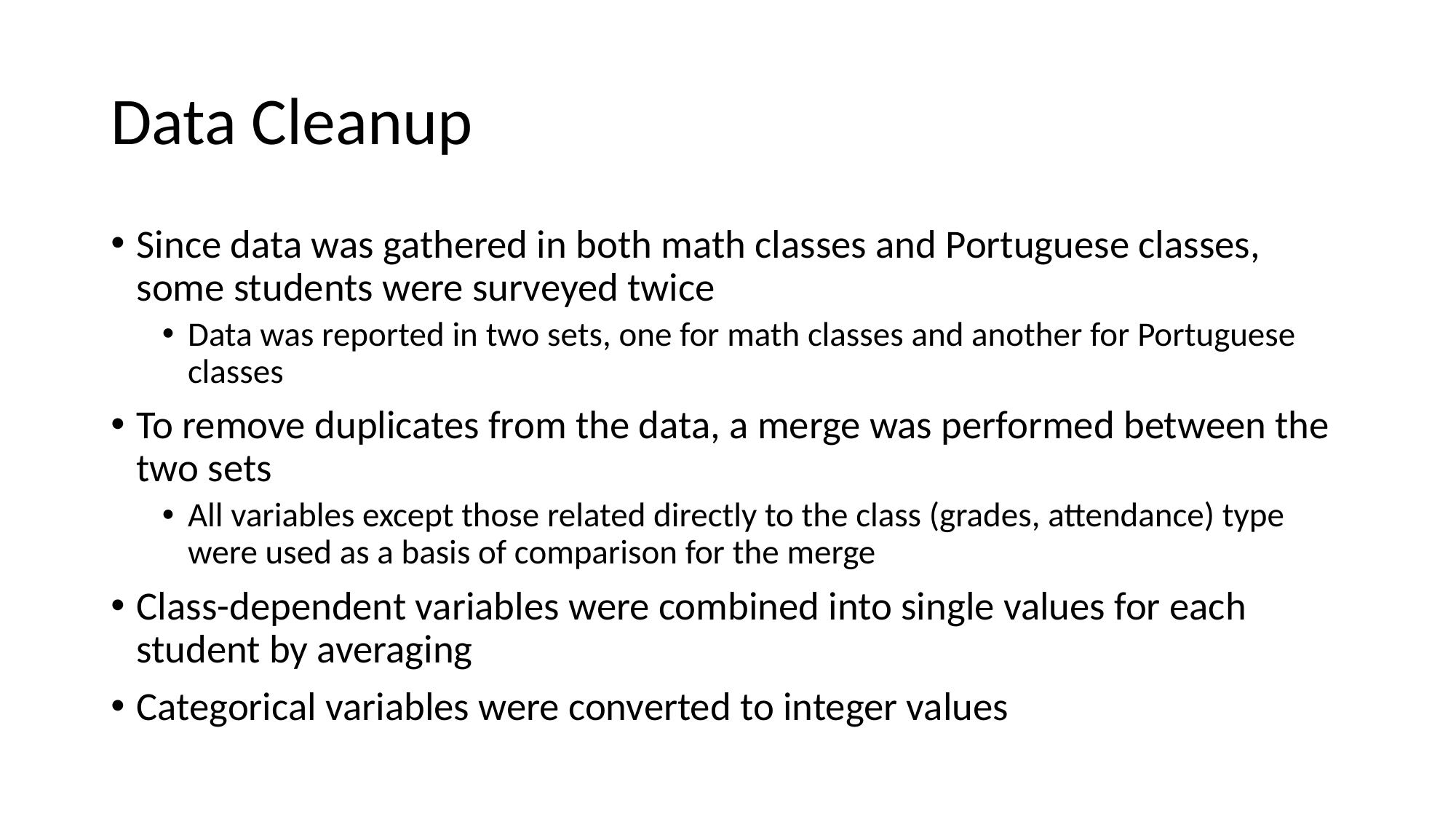

# Data Cleanup
Since data was gathered in both math classes and Portuguese classes, some students were surveyed twice
Data was reported in two sets, one for math classes and another for Portuguese classes
To remove duplicates from the data, a merge was performed between the two sets
All variables except those related directly to the class (grades, attendance) type were used as a basis of comparison for the merge
Class-dependent variables were combined into single values for each student by averaging
Categorical variables were converted to integer values